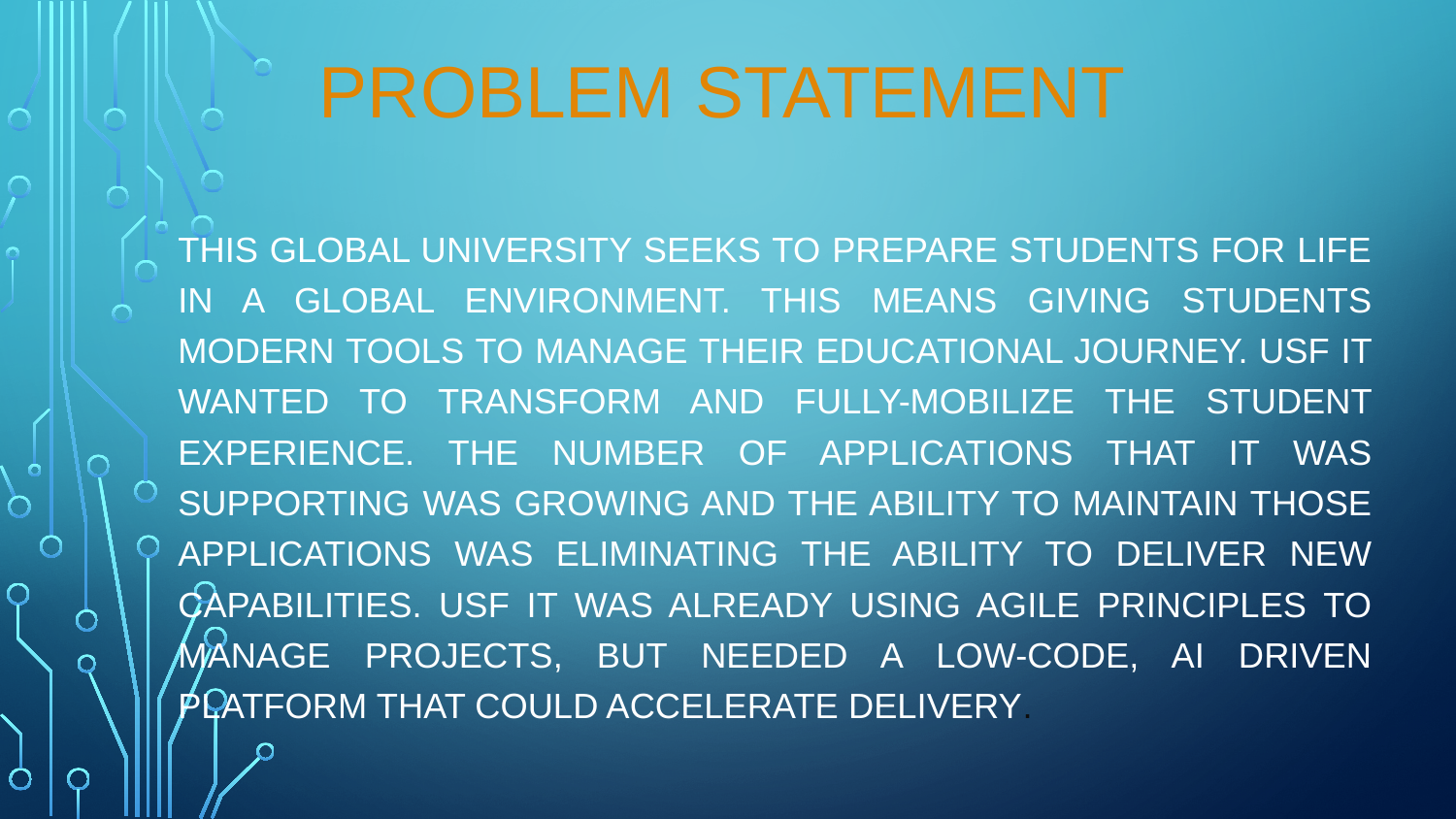

# PROBLEM STATEMENT
This global university seeks to prepare students for life in a global environment. This means giving students modern tools to manage their educational journey. USF IT wanted to transform and fully-mobilize the student experience. The number of applications that IT was supporting was growing and the ability to maintain those applications was eliminating the ability to deliver new capabilities. USF IT was already using Agile principles to manage projects, but needed a low-code, AI driven platform that could accelerate delivery.